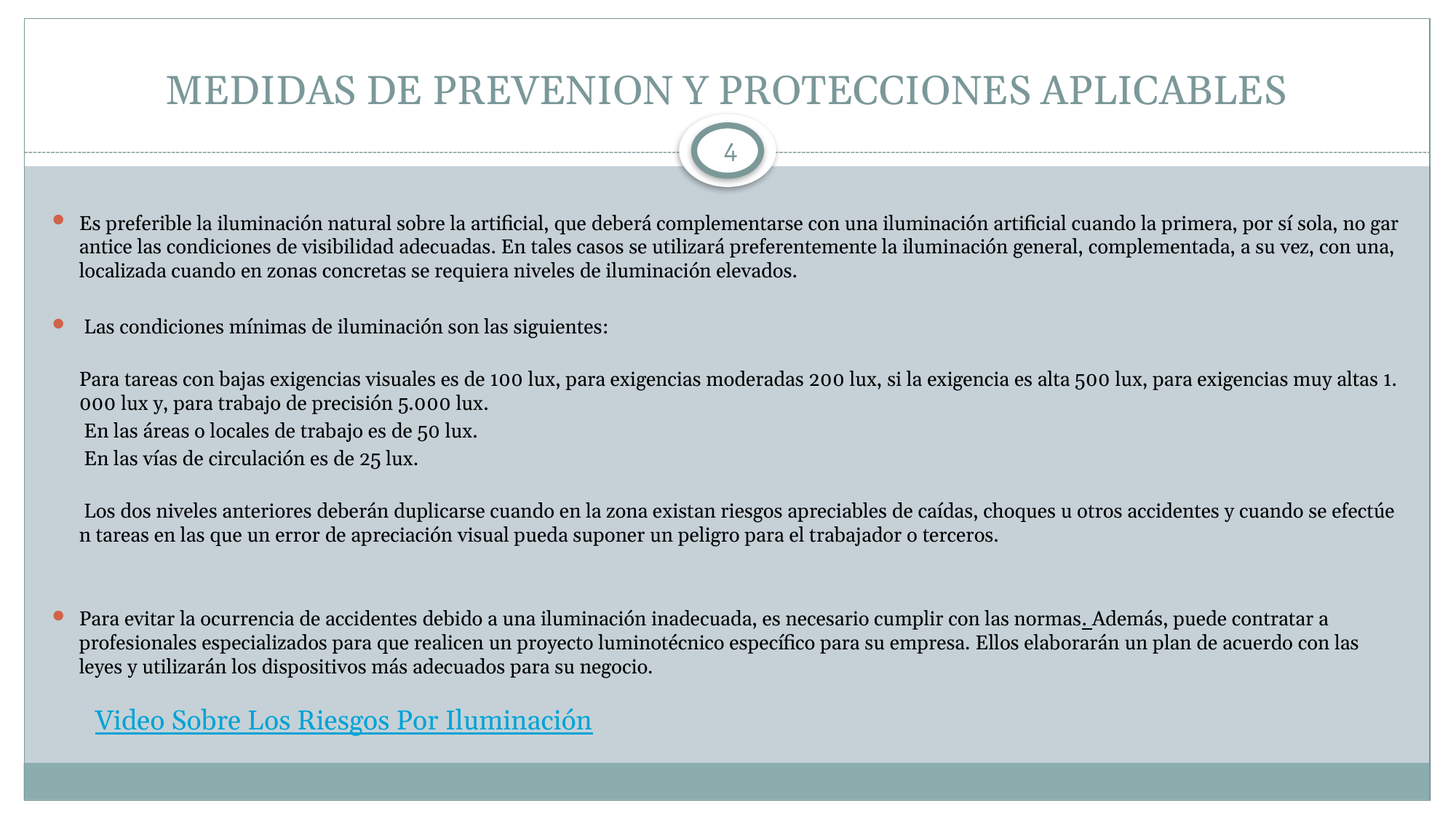

# MEDIDAS DE PREVENION Y PROTECCIONES APLICABLES
4
Es preferible la iluminación natural sobre la artificial, que deberá complementarse con una iluminación artificial cuando la primera, por sí sola, no garantice las condiciones de visibilidad adecuadas. En tales casos se utilizará preferentemente la iluminación general, complementada, a su vez, con una, localizada cuando en zonas concretas se requiera niveles de iluminación elevados.

 Las condiciones mínimas de iluminación son las siguientes:
	Para tareas con bajas exigencias visuales es de 100 lux, para exigencias moderadas 200 lux, si la exigencia es alta 500 lux, para exigencias muy altas 1.000 lux y, para trabajo de precisión 5.000 lux.
	 En las áreas o locales de trabajo es de 50 lux.
	 En las vías de circulación es de 25 lux.
	 Los dos niveles anteriores deberán duplicarse cuando en la zona existan riesgos apreciables de caídas, choques u otros accidentes y cuando se efectúen tareas en las que un error de apreciación visual pueda suponer un peligro para el trabajador o terceros.

Para evitar la ocurrencia de accidentes debido a una iluminación inadecuada, es necesario cumplir con las normas. Además, puede contratar a profesionales especializados para que realicen un proyecto luminotécnico específico para su empresa. Ellos elaborarán un plan de acuerdo con las leyes y utilizarán los dispositivos más adecuados para su negocio.

Video Sobre Los Riesgos Por Iluminación